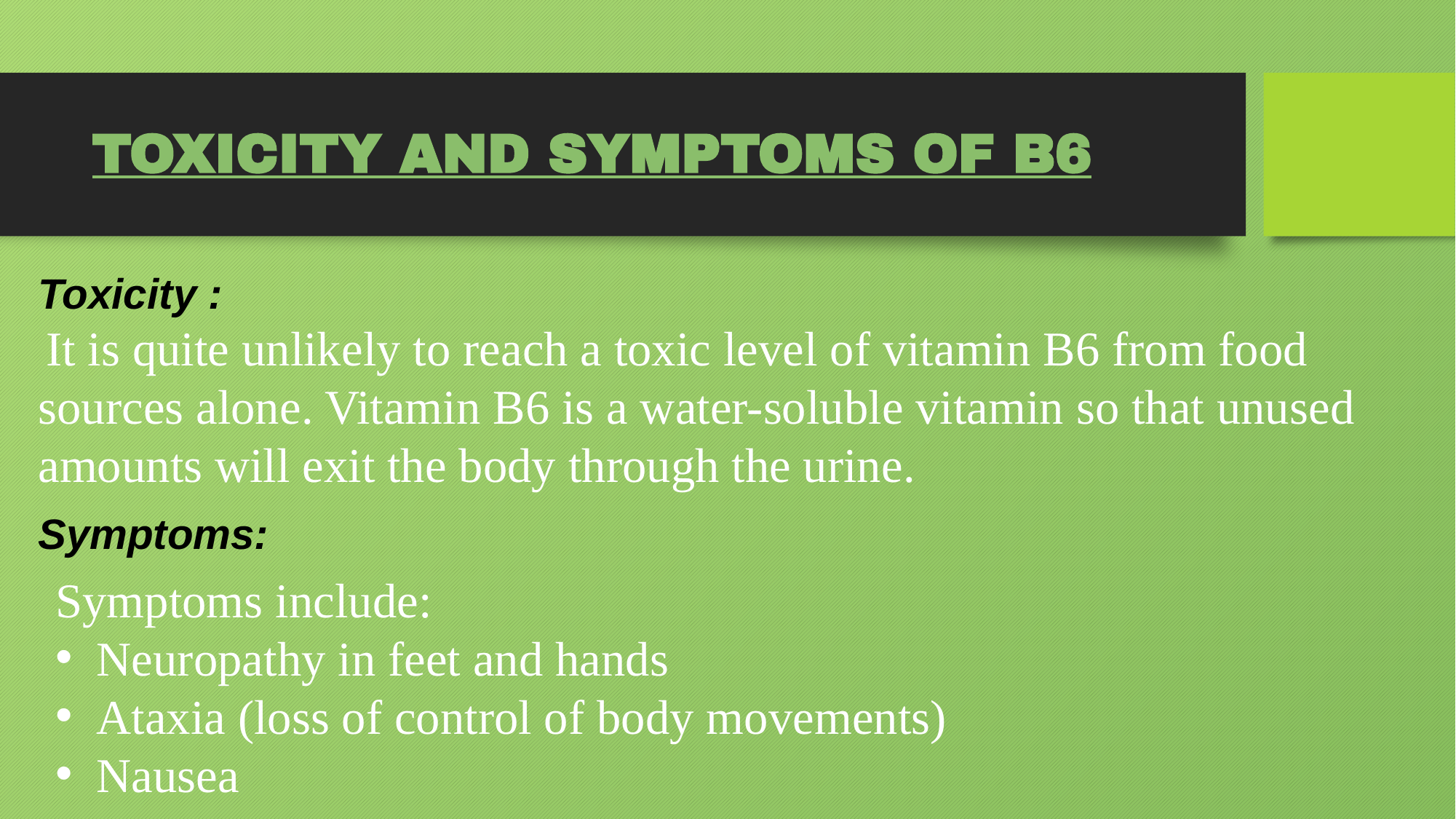

# TOXICITY AND SYMPTOMS OF B6
Toxicity :
 It is quite unlikely to reach a toxic level of vitamin B6 from food sources alone. Vitamin B6 is a water-soluble vitamin so that unused amounts will exit the body through the urine.
Symptoms:
Symptoms include:
Neuropathy in feet and hands
Ataxia (loss of control of body movements)
Nausea